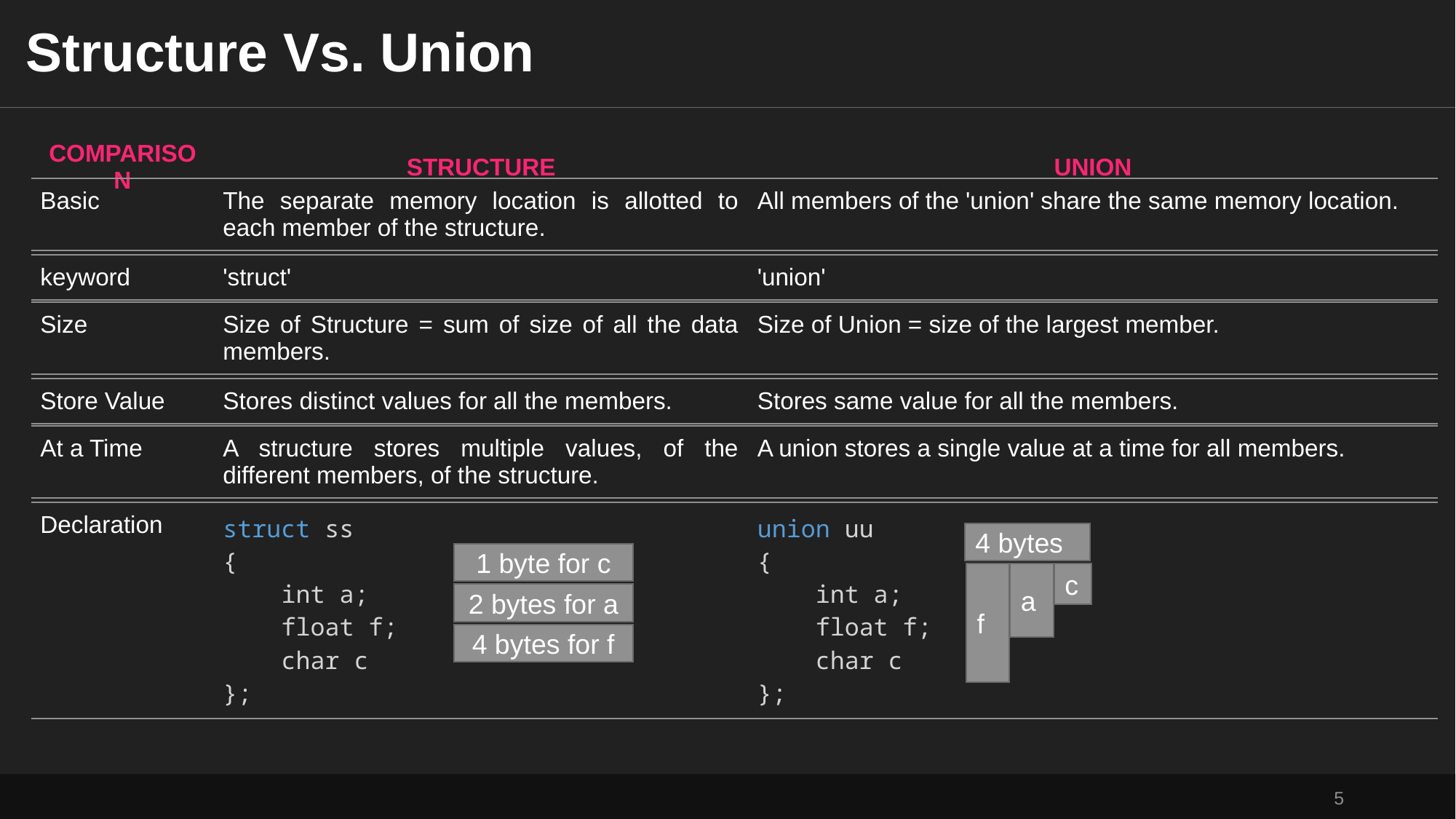

# Structure Vs. Union
| COMPARISON | STRUCTURE | UNION |
| --- | --- | --- |
| Basic | The separate memory location is allotted to each member of the structure. | All members of the 'union' share the same memory location. |
| --- | --- | --- |
| keyword | 'struct' | 'union' |
| --- | --- | --- |
| Size | Size of Structure = sum of size of all the data members. | Size of Union = size of the largest member. |
| --- | --- | --- |
| Store Value | Stores distinct values for all the members. | Stores same value for all the members. |
| --- | --- | --- |
| At a Time | A structure stores multiple values, of the different members, of the structure. | A union stores a single value at a time for all members. |
| --- | --- | --- |
| Declaration | struct ss {     int a; float f; char c }; | union uu {     int a; float f; char c }; |
| --- | --- | --- |
4 bytes
1 byte for c
f
a
c
2 bytes for a
4 bytes for f